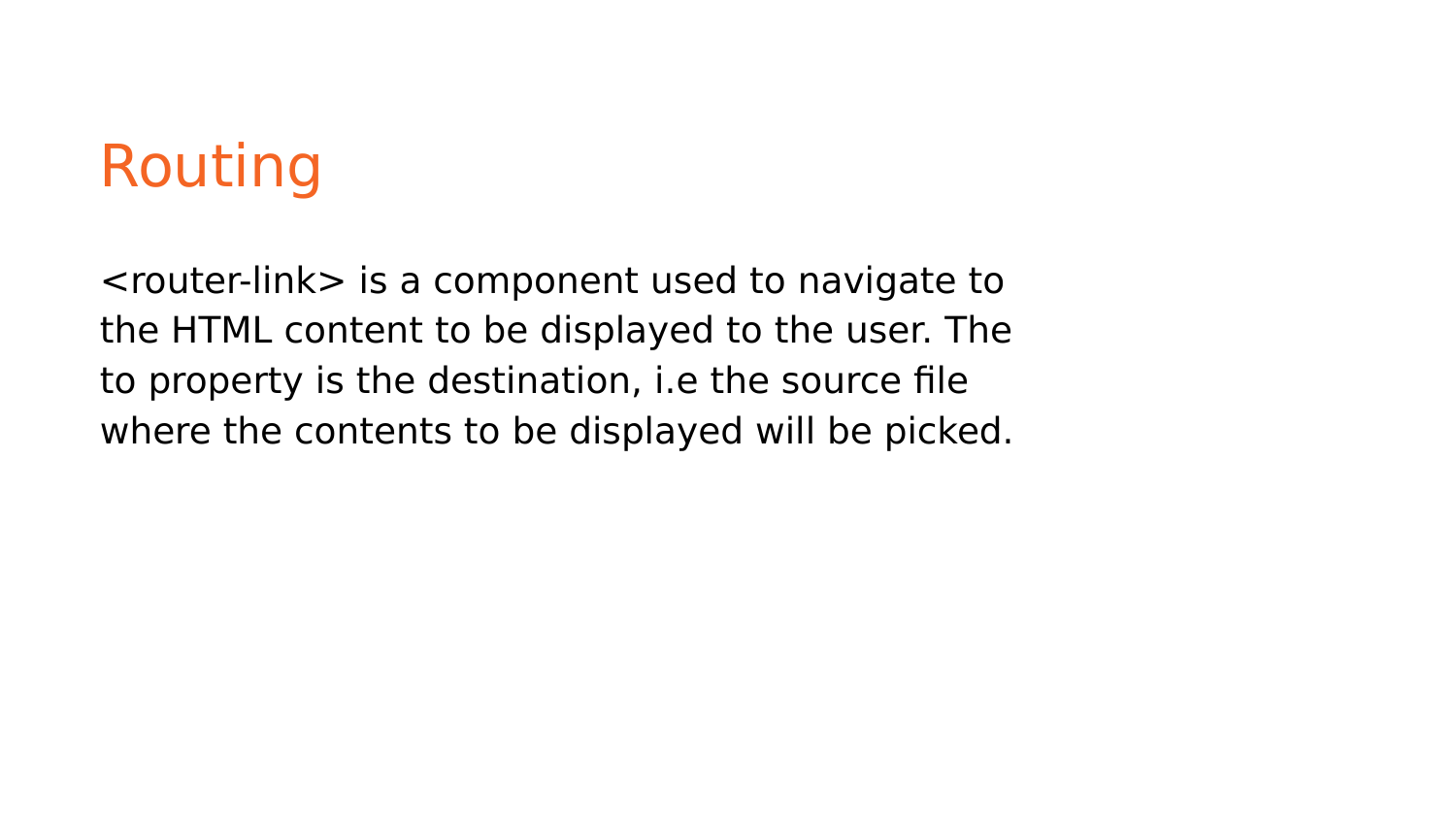

Routing
<router-link> is a component used to navigate to the HTML content to be displayed to the user. The to property is the destination, i.e the source file where the contents to be displayed will be picked.